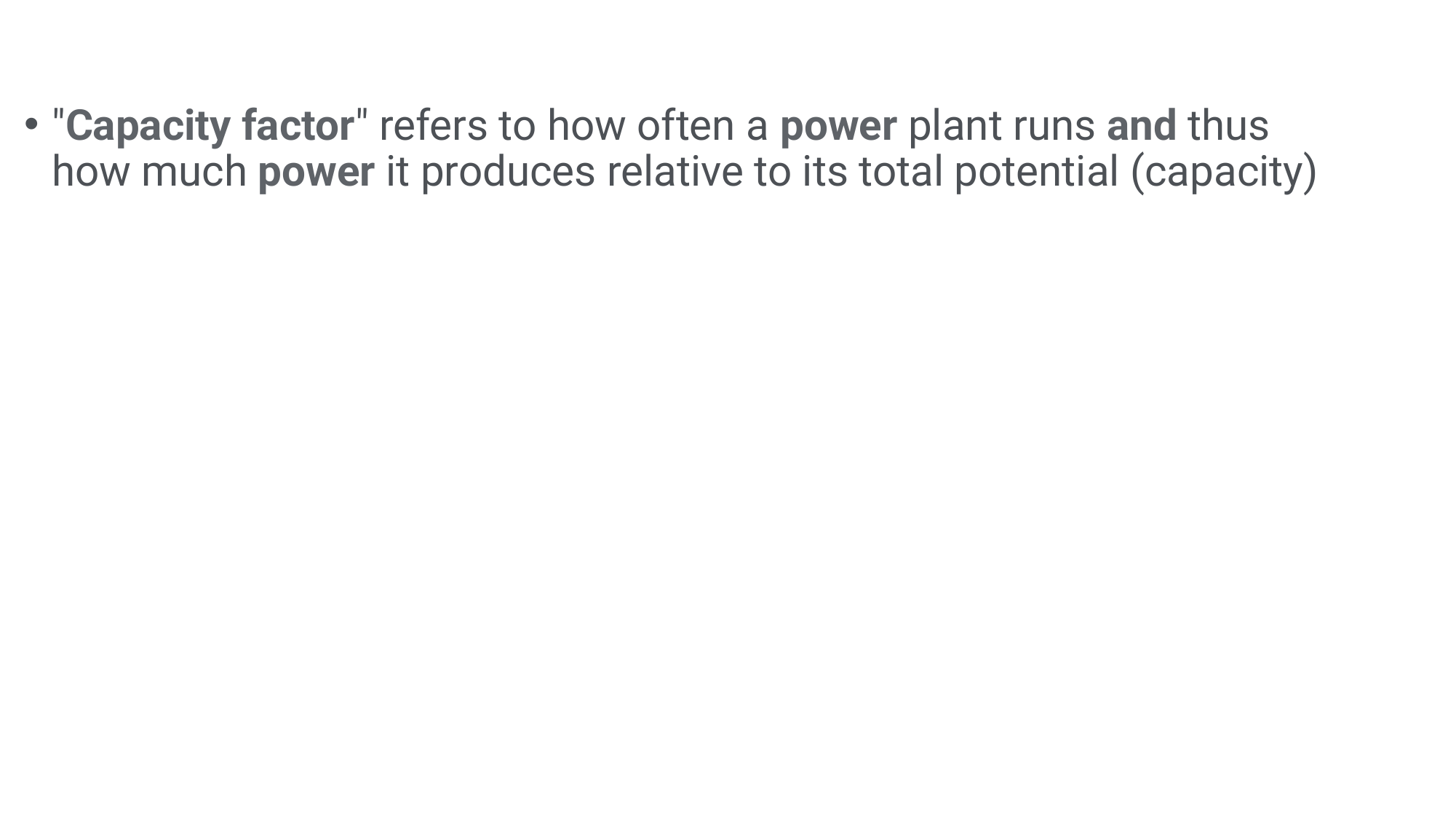

#
"Capacity factor" refers to how often a power plant runs and thus how much power it produces relative to its total potential (capacity)